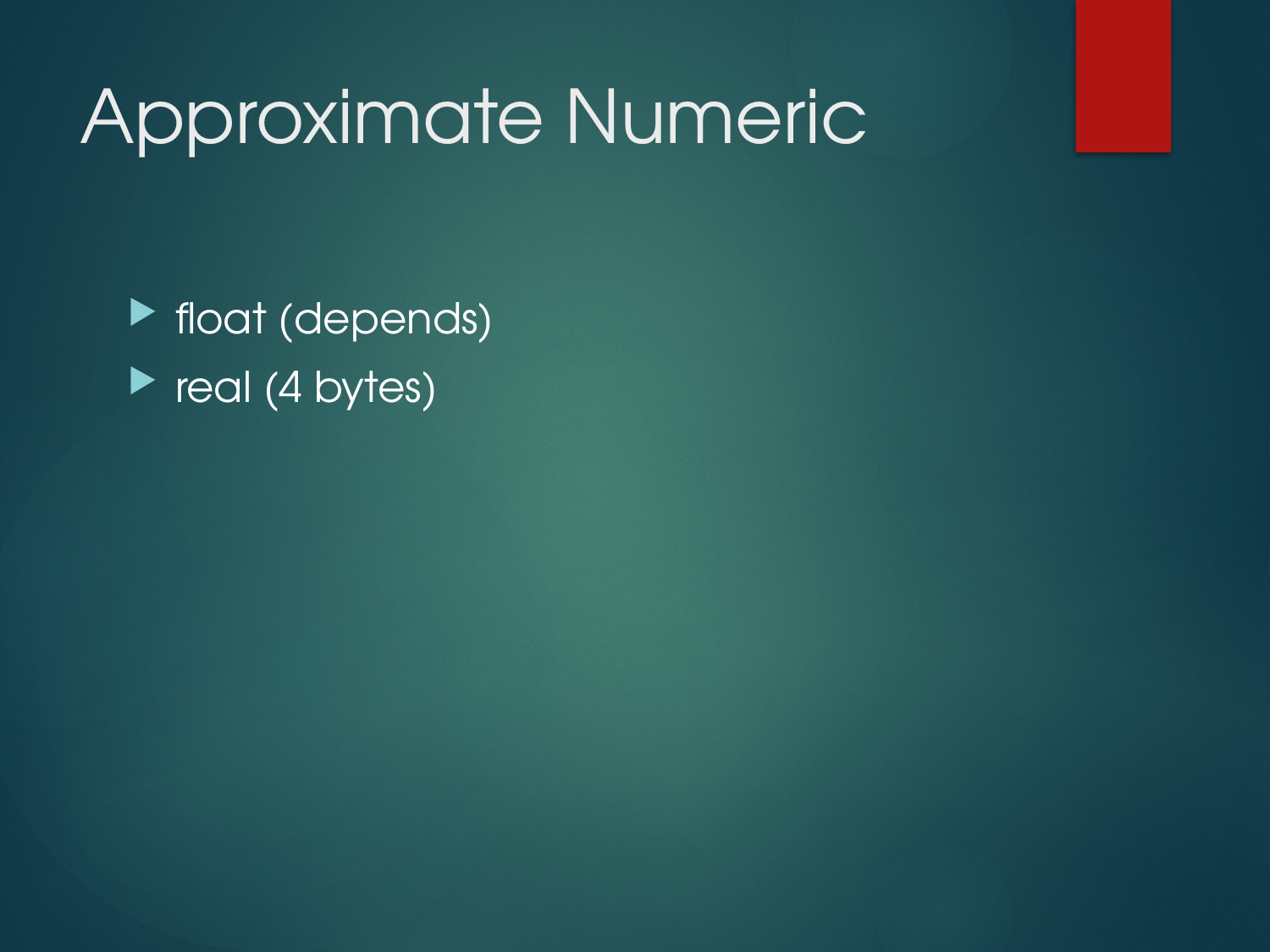

# Approximate Numeric
float (depends)
real (4 bytes)